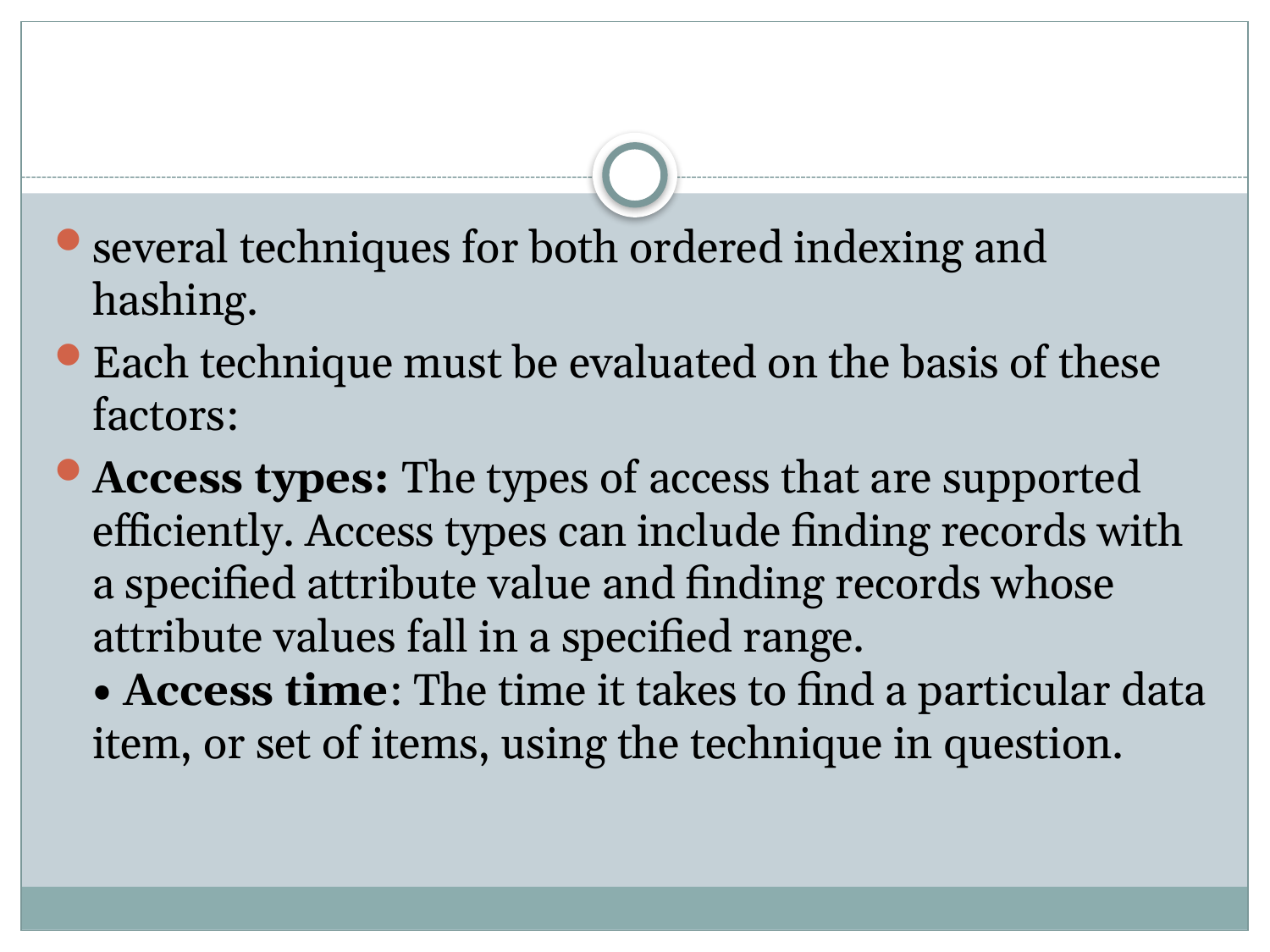

#
several techniques for both ordered indexing and hashing.
Each technique must be evaluated on the basis of these factors:
Access types: The types of access that are supported efficiently. Access types can include finding records with a specified attribute value and finding records whose attribute values fall in a specified range.
• Access time: The time it takes to find a particular data item, or set of items, using the technique in question.